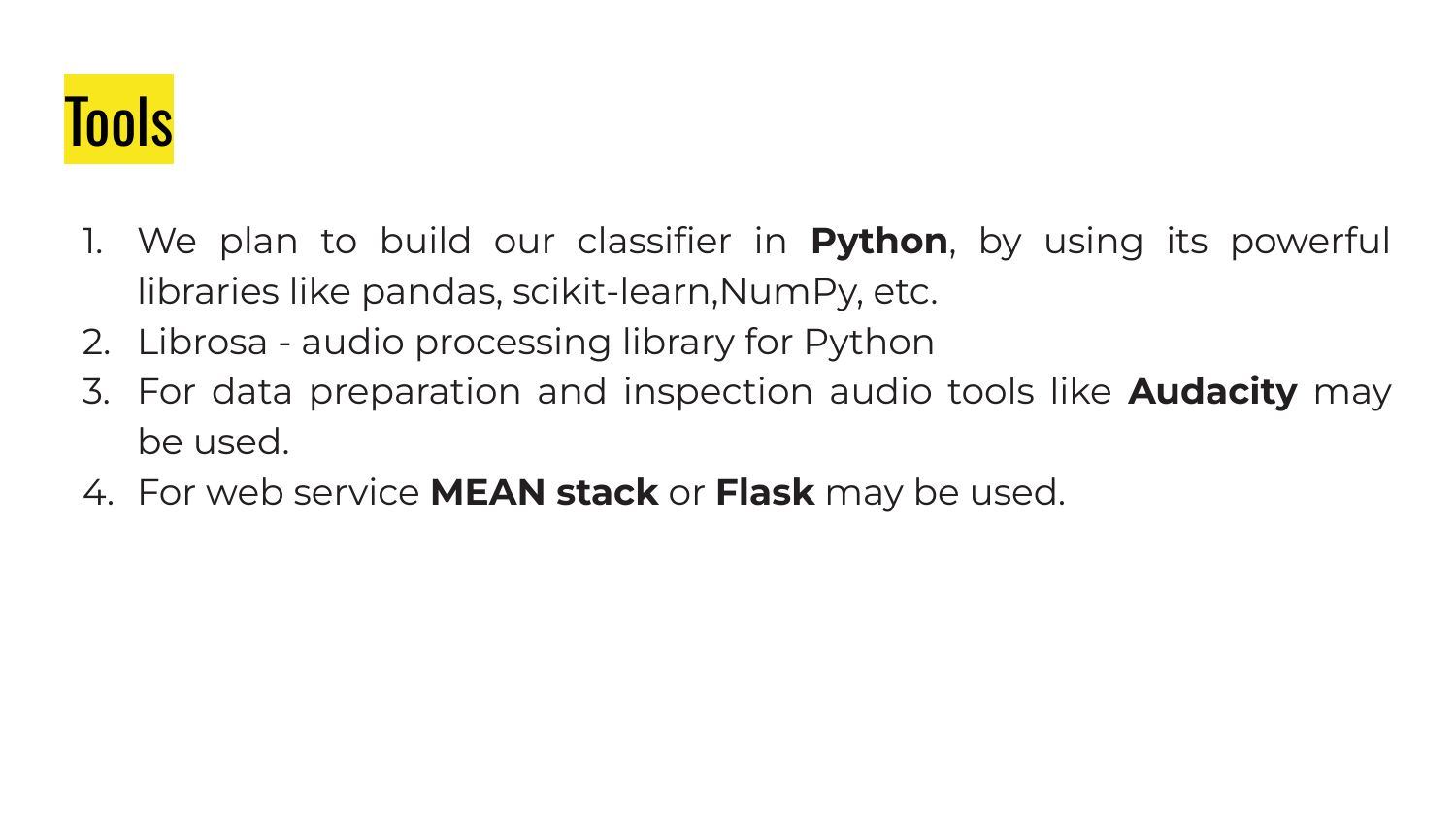

# Tools
We plan to build our classifier in Python, by using its powerful libraries like pandas, scikit-learn,NumPy, etc.
Librosa - audio processing library for Python
For data preparation and inspection audio tools like Audacity may be used.
For web service MEAN stack or Flask may be used.